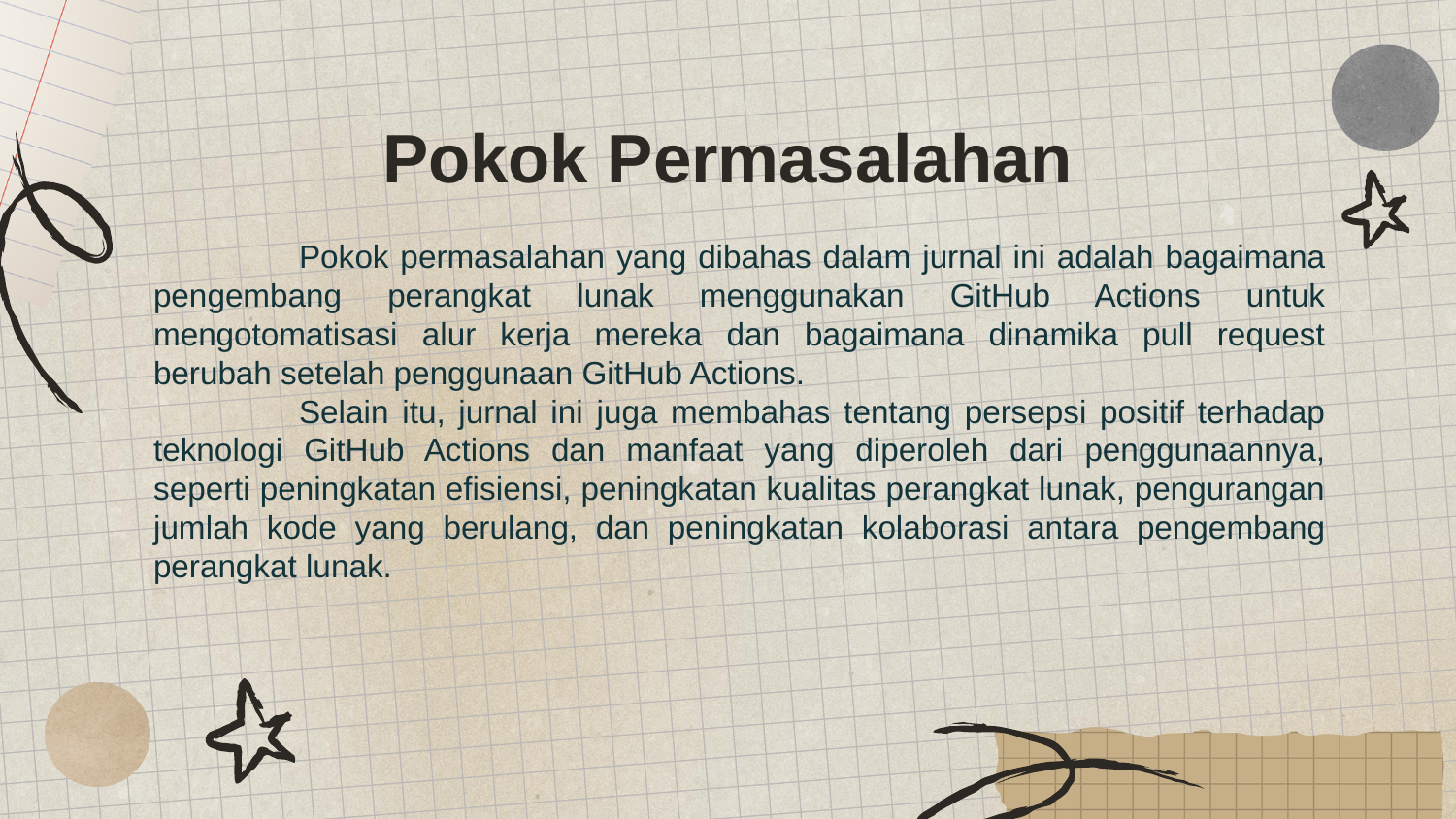

# Pokok Permasalahan
	Pokok permasalahan yang dibahas dalam jurnal ini adalah bagaimana pengembang perangkat lunak menggunakan GitHub Actions untuk mengotomatisasi alur kerja mereka dan bagaimana dinamika pull request berubah setelah penggunaan GitHub Actions.
	Selain itu, jurnal ini juga membahas tentang persepsi positif terhadap teknologi GitHub Actions dan manfaat yang diperoleh dari penggunaannya, seperti peningkatan efisiensi, peningkatan kualitas perangkat lunak, pengurangan jumlah kode yang berulang, dan peningkatan kolaborasi antara pengembang perangkat lunak.